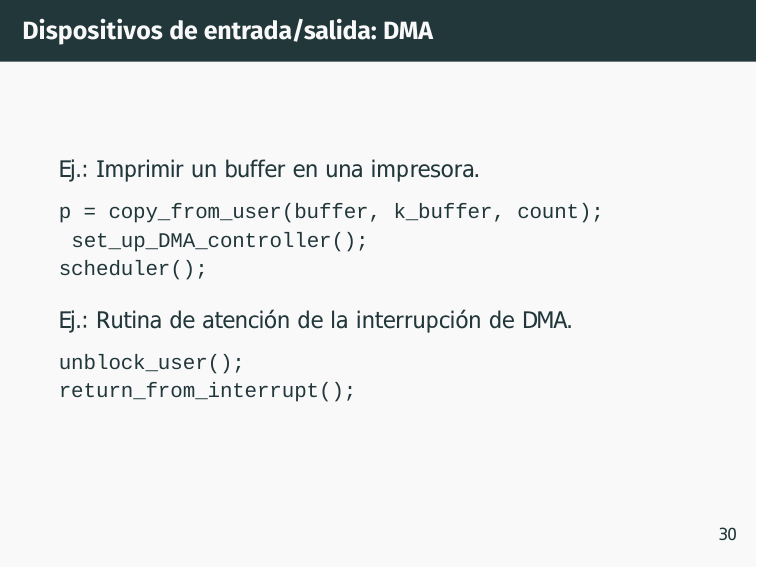

# Dispositivos de entrada/salida: DMA
Ej.: Imprimir un buffer en una impresora.
p = copy_from_user(buffer, k_buffer, count);  set_up_DMA_controller();
scheduler();
Ej.: Rutina de atención de la interrupción de DMA.
unblock_user();  return_from_interrupt();
30